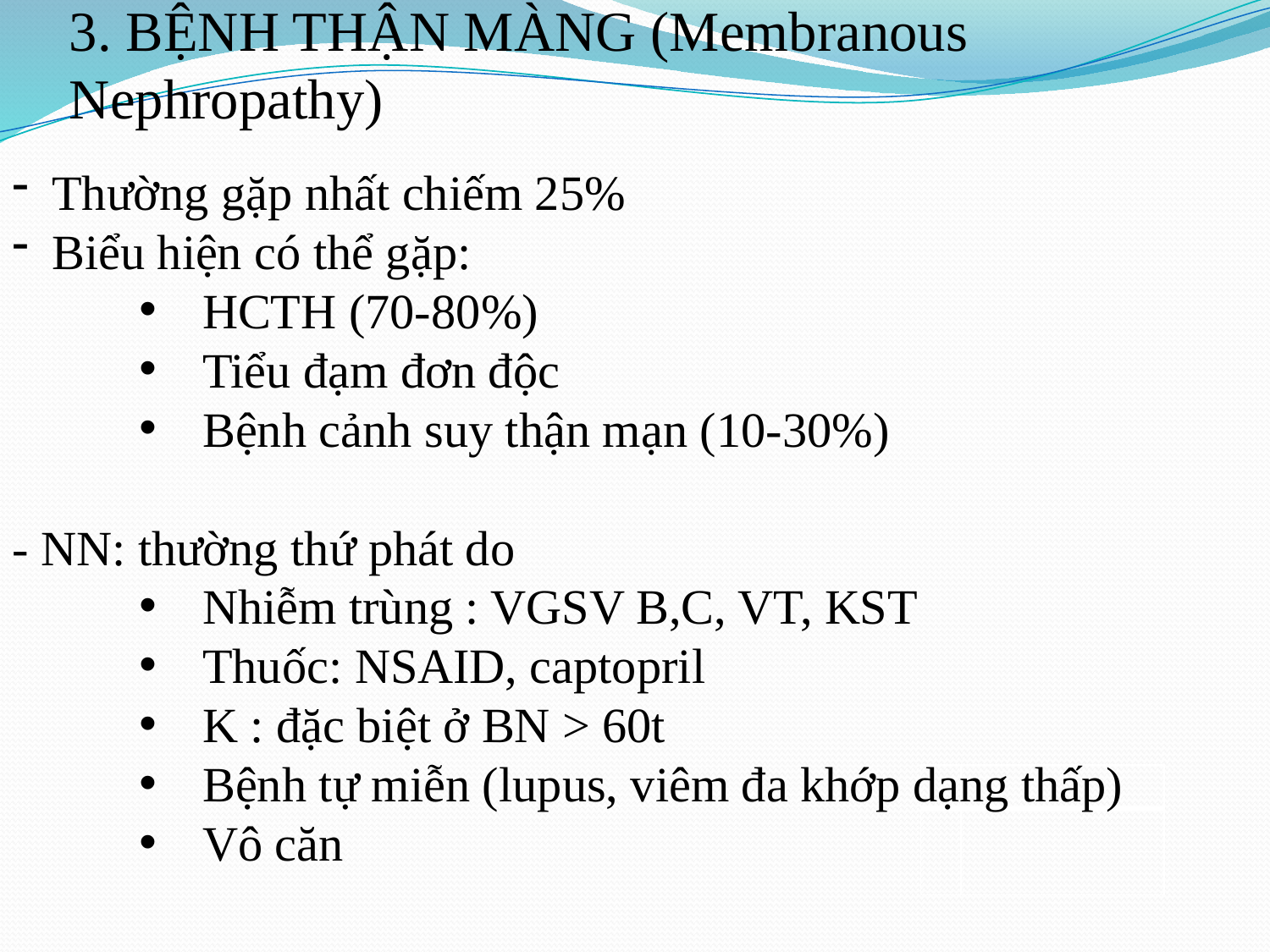

3. BỆNH THẬN MÀNG (Membranous Nephropathy)

Thường gặp nhất chiếm 25%
Biểu hiện có thể gặp:
HCTH (70-80%)
Tiểu đạm đơn độc
Bệnh cảnh suy thận mạn (10-30%)

- NN: thường thứ phát do
Nhiễm trùng : VGSV B,C, VT, KST
Thuốc: NSAID, captopril
K : đặc biệt ở BN > 60t
Bệnh tự miễn (lupus, viêm đa khớp dạng thấp)
Vô căn

|  |  |
| --- | --- |
|  |  |
|  |  |